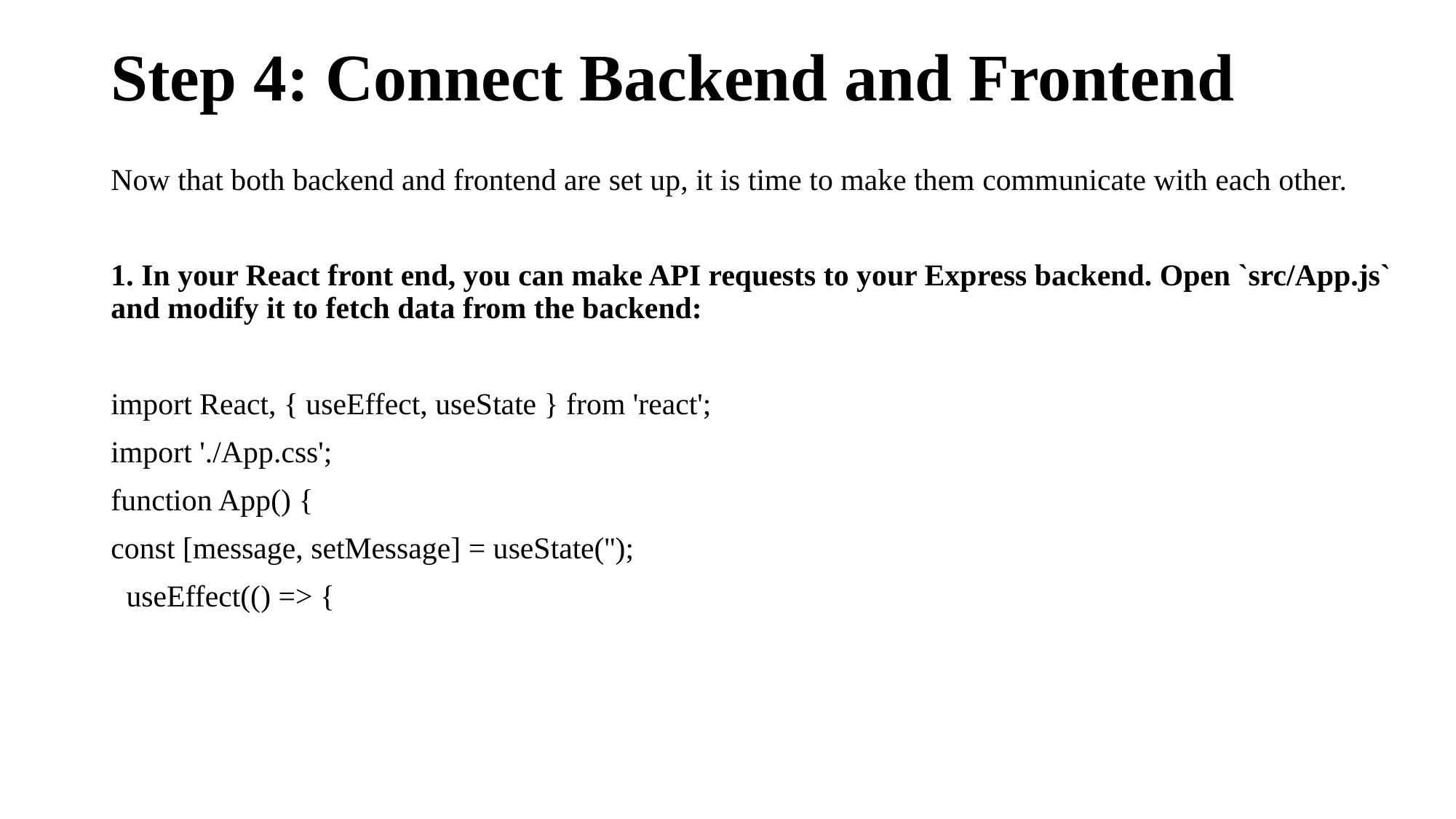

# Step 4: Connect Backend and Frontend
Now that both backend and frontend are set up, it is time to make them communicate with each other.

1. In your React front end, you can make API requests to your Express backend. Open `src/App.js` and modify it to fetch data from the backend:

import React, { useEffect, useState } from 'react';
import './App.css';
function App() {
const [message, setMessage] = useState('');
  useEffect(() => {